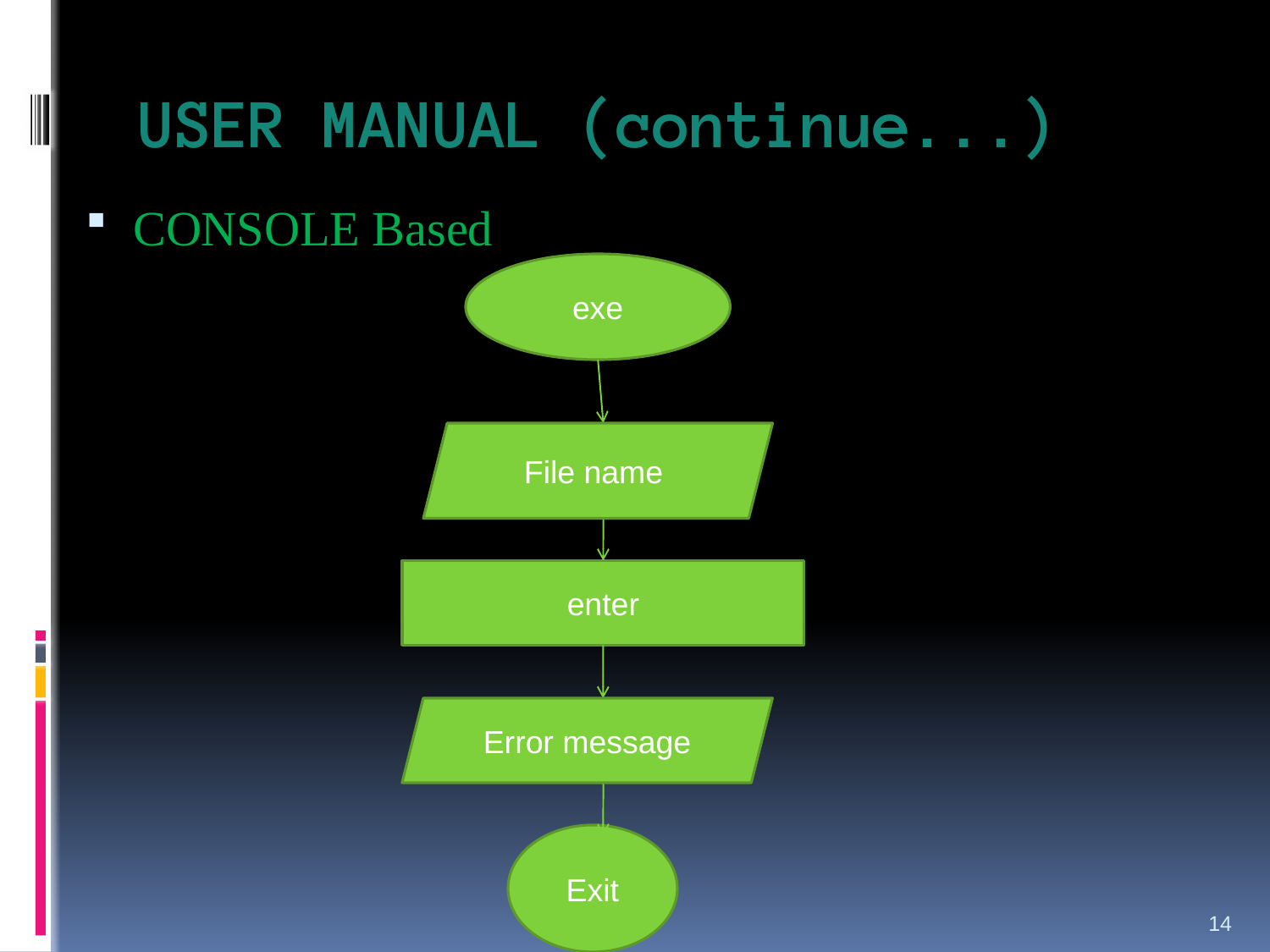

# USER MANUAL (continue...)
CONSOLE Based

exe
File name
enter
Error message
Exit
14